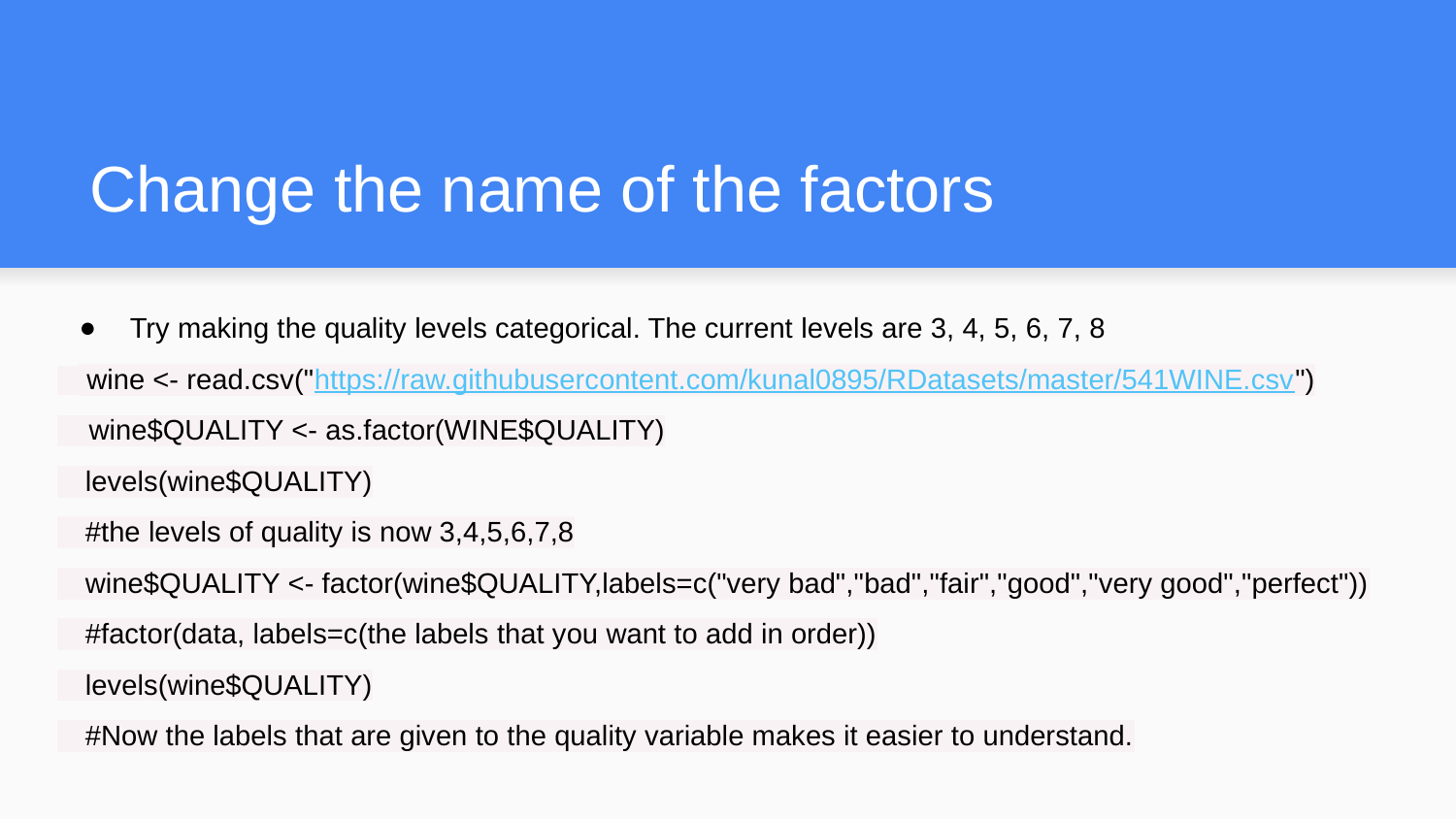

# Change the name of the factors
Try making the quality levels categorical. The current levels are 3, 4, 5, 6, 7, 8
    wine <- read.csv("https://raw.githubusercontent.com/kunal0895/RDatasets/master/541WINE.csv")
    wine$QUALITY <- as.factor(WINE$QUALITY)
 levels(wine$QUALITY)
 #the levels of quality is now 3,4,5,6,7,8
 wine$QUALITY <- factor(wine$QUALITY,labels=c("very bad","bad","fair","good","very good","perfect"))
 #factor(data, labels=c(the labels that you want to add in order))
 levels(wine$QUALITY)
 #Now the labels that are given to the quality variable makes it easier to understand.